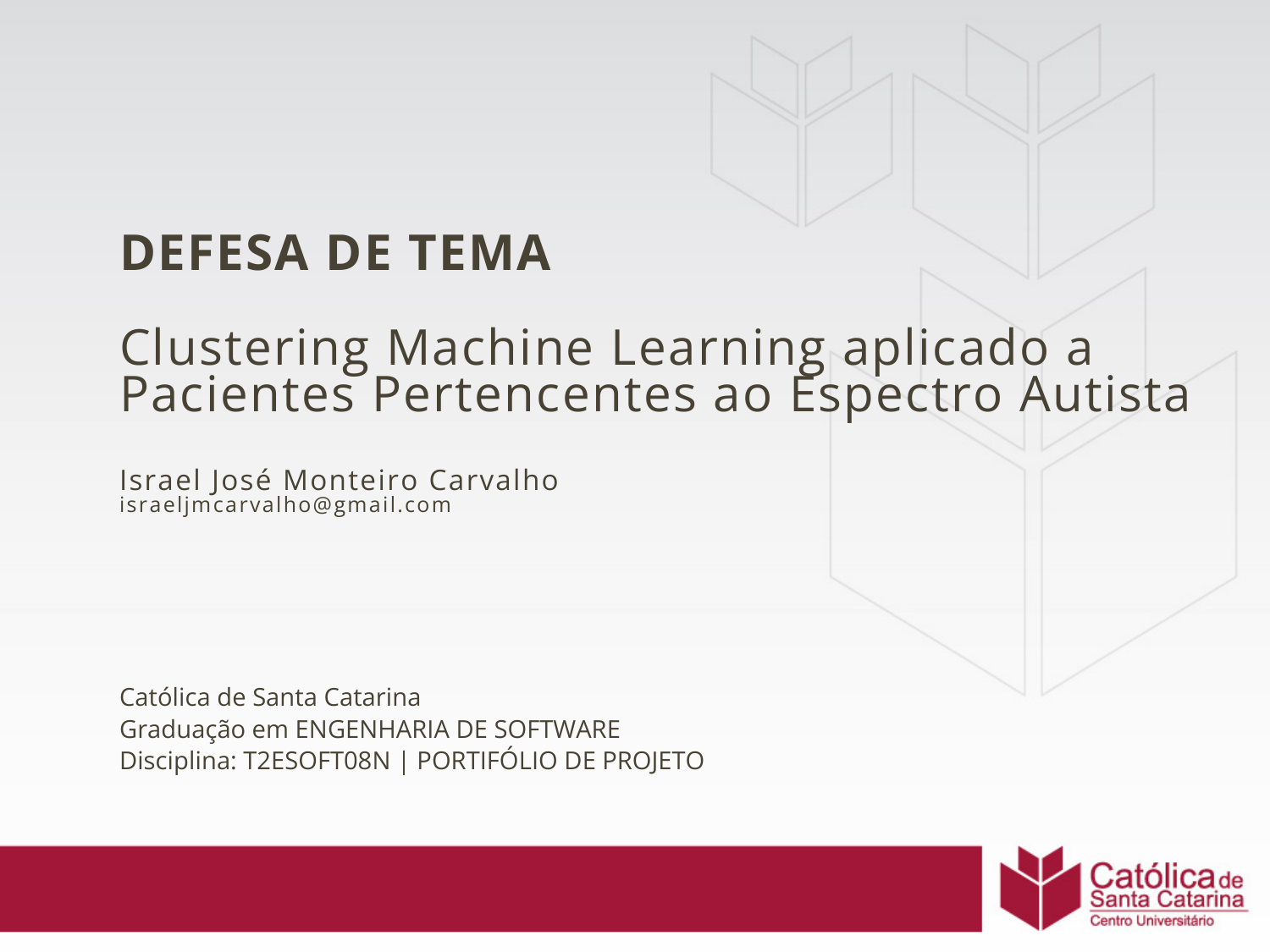

# DEFESA DE TEMA Clustering Machine Learning aplicado a Pacientes Pertencentes ao Espectro Autista Israel José Monteiro Carvalho israeljmcarvalho@gmail.com
Católica de Santa Catarina
Graduação em ENGENHARIA DE SOFTWARE
Disciplina: T2ESOFT08N | PORTIFÓLIO DE PROJETO